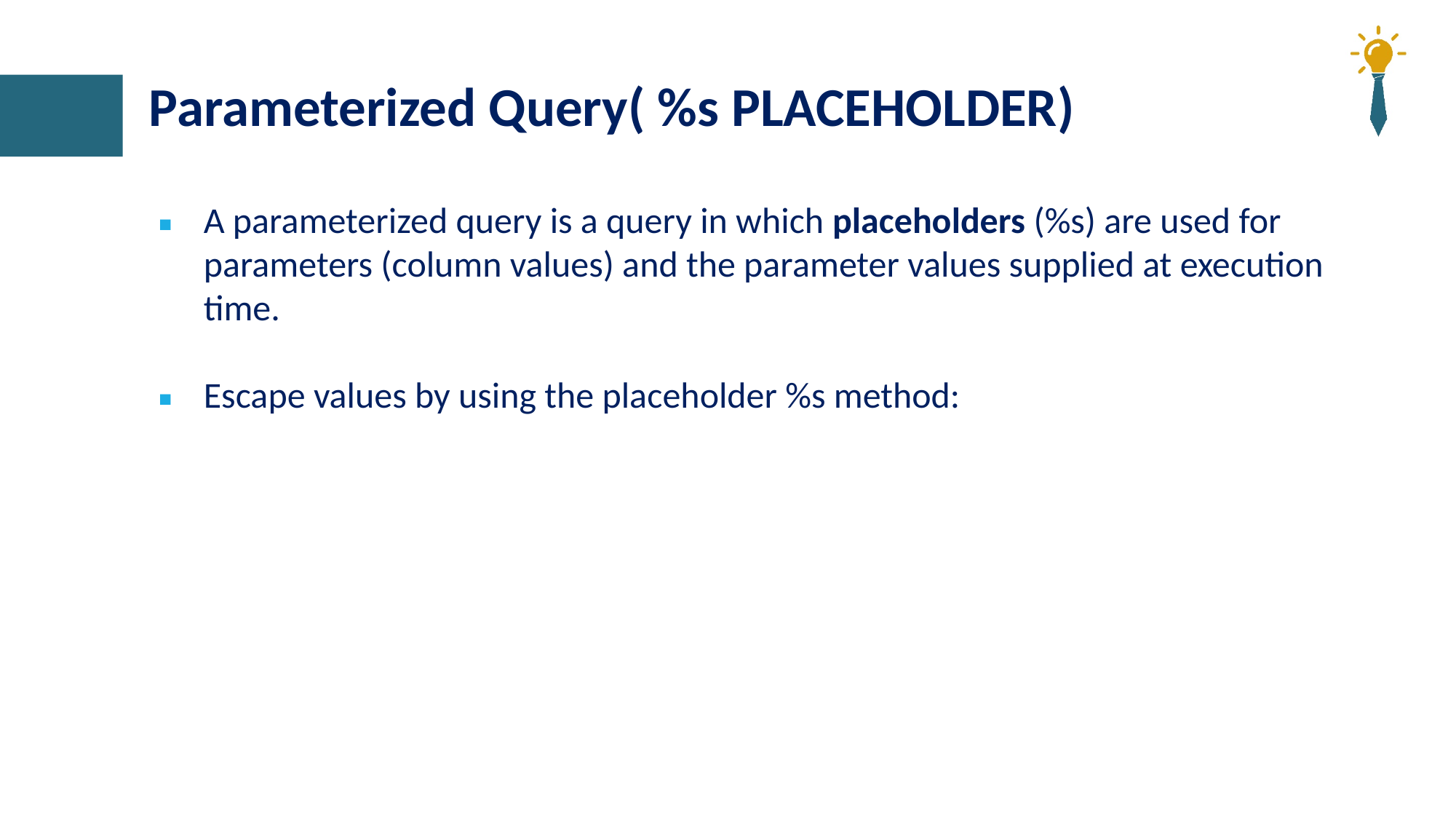

# Parameterized Query( %s PLACEHOLDER)
A parameterized query is a query in which placeholders (%s) are used for parameters (column values) and the parameter values supplied at execution time.

Escape values by using the placeholder %s method: